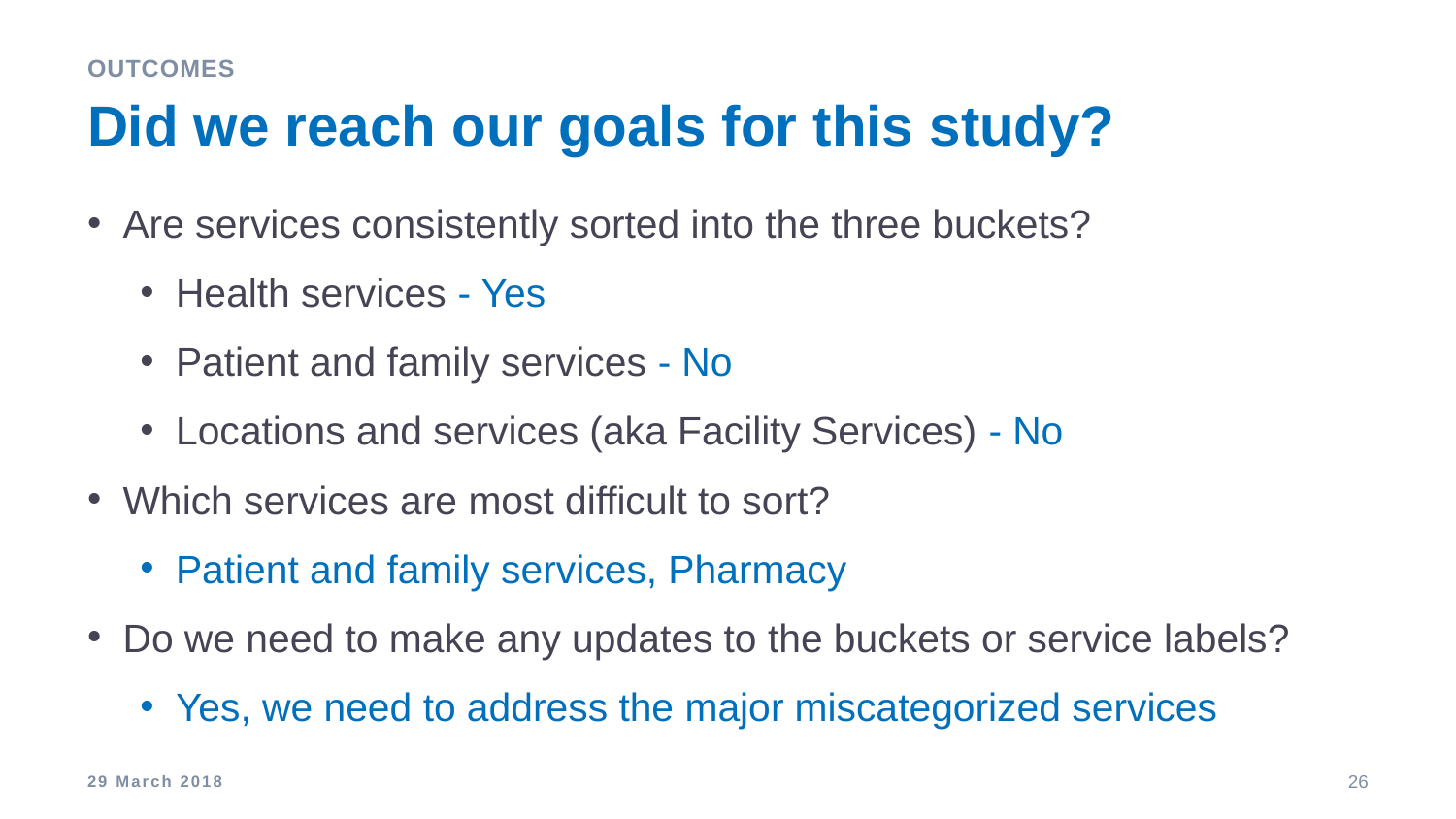

Outcomes
# Did we reach our goals for this study?
Are services consistently sorted into the three buckets?
Health services - Yes
Patient and family services - No
Locations and services (aka Facility Services) - No
Which services are most difficult to sort?
Patient and family services, Pharmacy
Do we need to make any updates to the buckets or service labels?
Yes, we need to address the major miscategorized services
29 March 2018

26